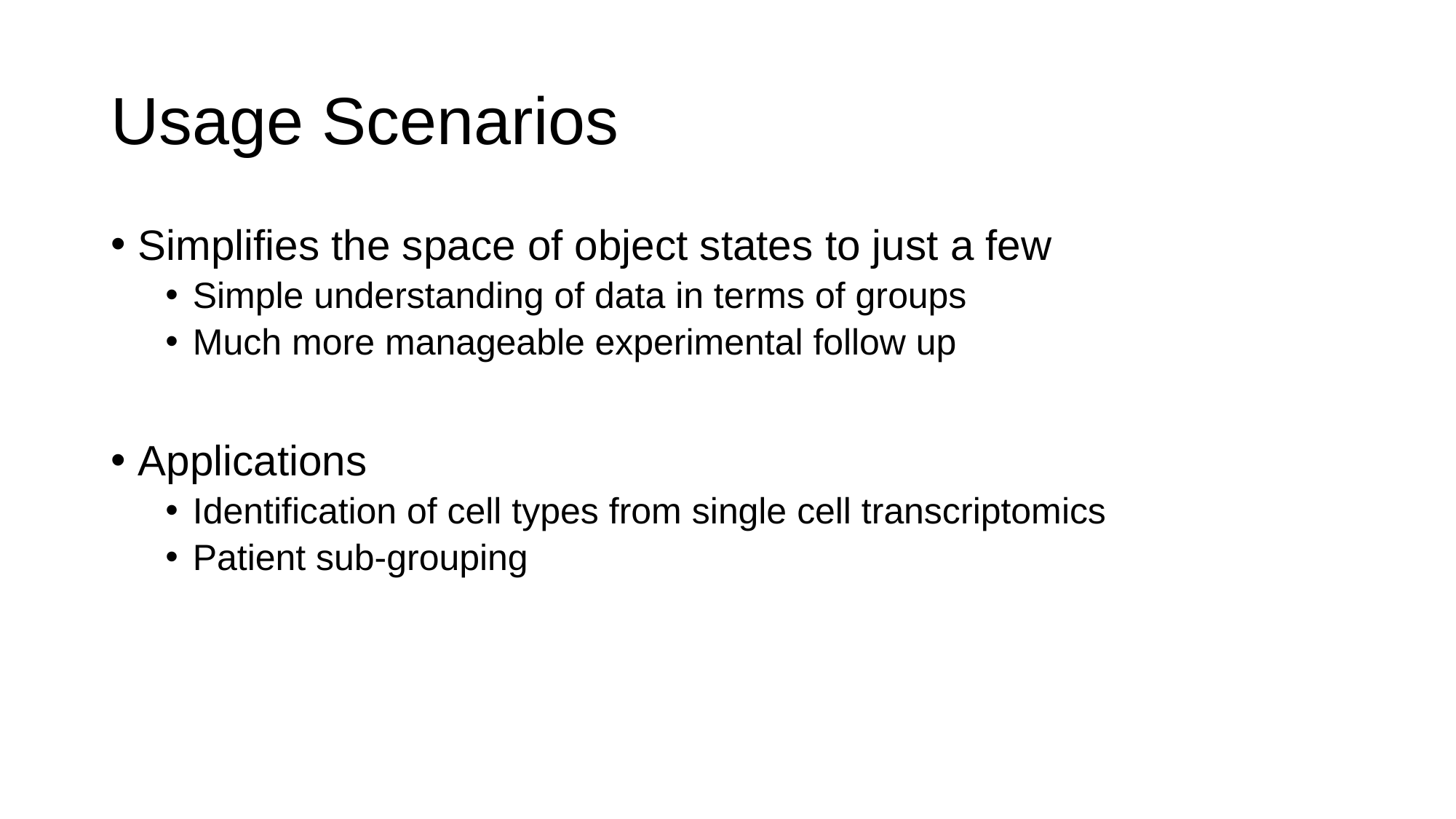

# Usage Scenarios
Simplifies the space of object states to just a few
Simple understanding of data in terms of groups
Much more manageable experimental follow up

Applications
Identification of cell types from single cell transcriptomics
Patient sub-grouping